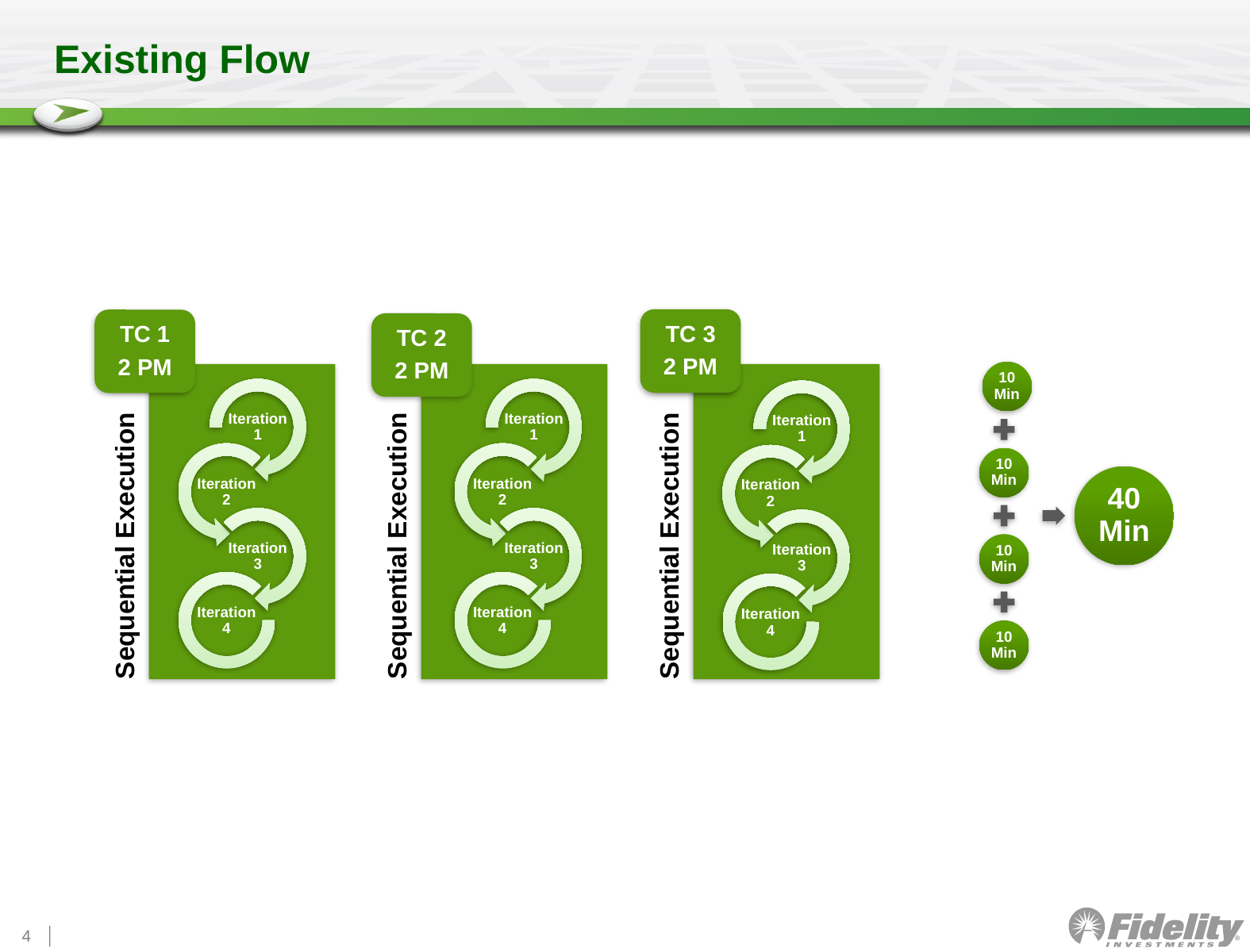

# Existing Flow
Sequential Execution
Sequential Execution

Sequential Execution

TC 3
2 PM

TC 1
2 PM

TC 2
2 PM
10 Min

10 Min

10 Min

10 Min

40 Min
Iteration 1
Iteration 2
Iteration 3
Iteration 4
Iteration 1
Iteration 2
Iteration 3
Iteration 4
Iteration 1
Iteration 2
Iteration 3
Iteration 4